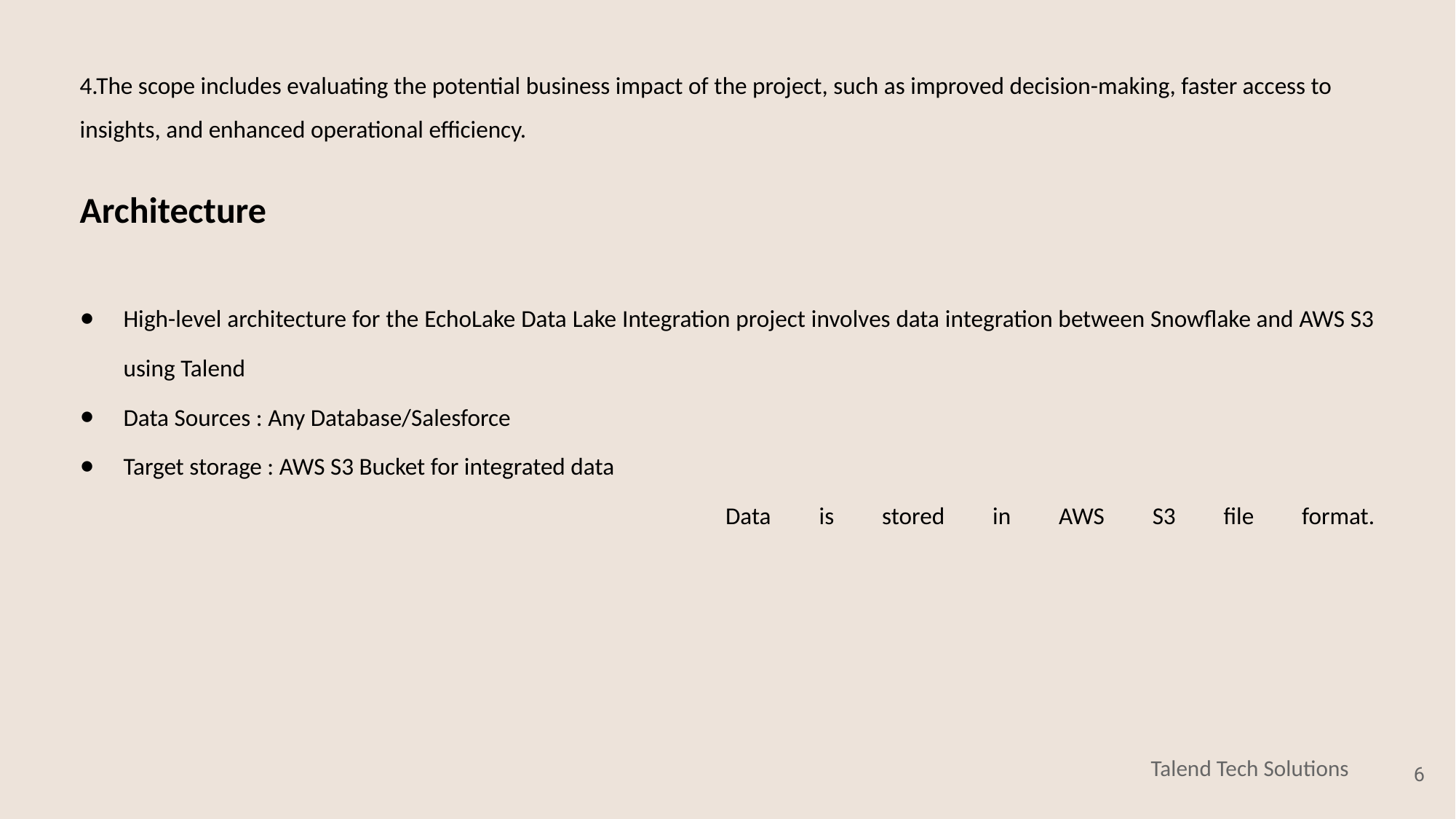

4.The scope includes evaluating the potential business impact of the project, such as improved decision-making, faster access to insights, and enhanced operational efficiency.

Architecture

High-level architecture for the EchoLake Data Lake Integration project involves data integration between Snowflake and AWS S3 using Talend
Data Sources : Any Database/Salesforce
Target storage : AWS S3 Bucket for integrated data
             Data is stored in AWS S3 file format.

6
Talend Tech Solutions